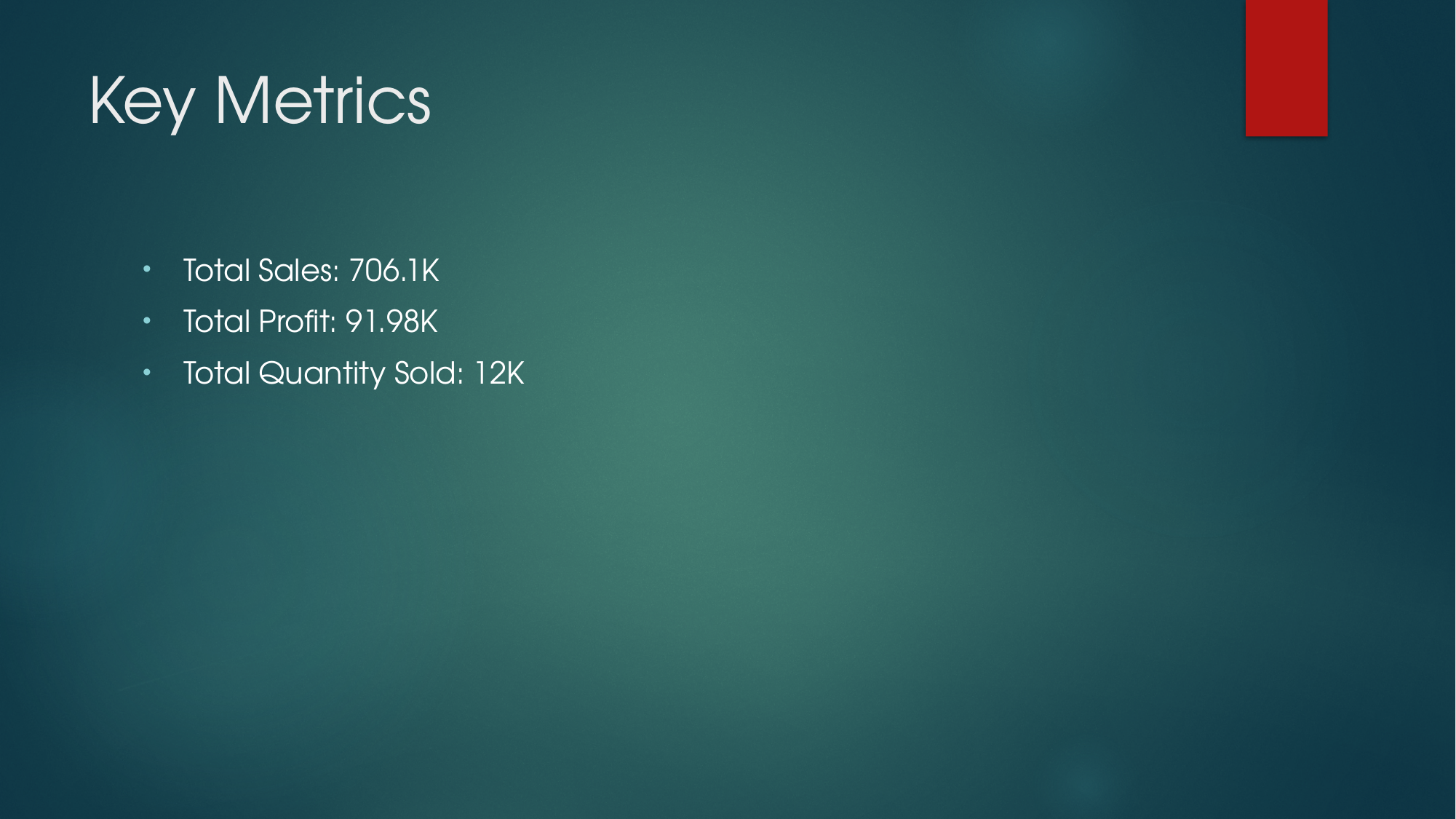

# Key Metrics
Total Sales: 706.1K
Total Profit: 91.98K
Total Quantity Sold: 12K